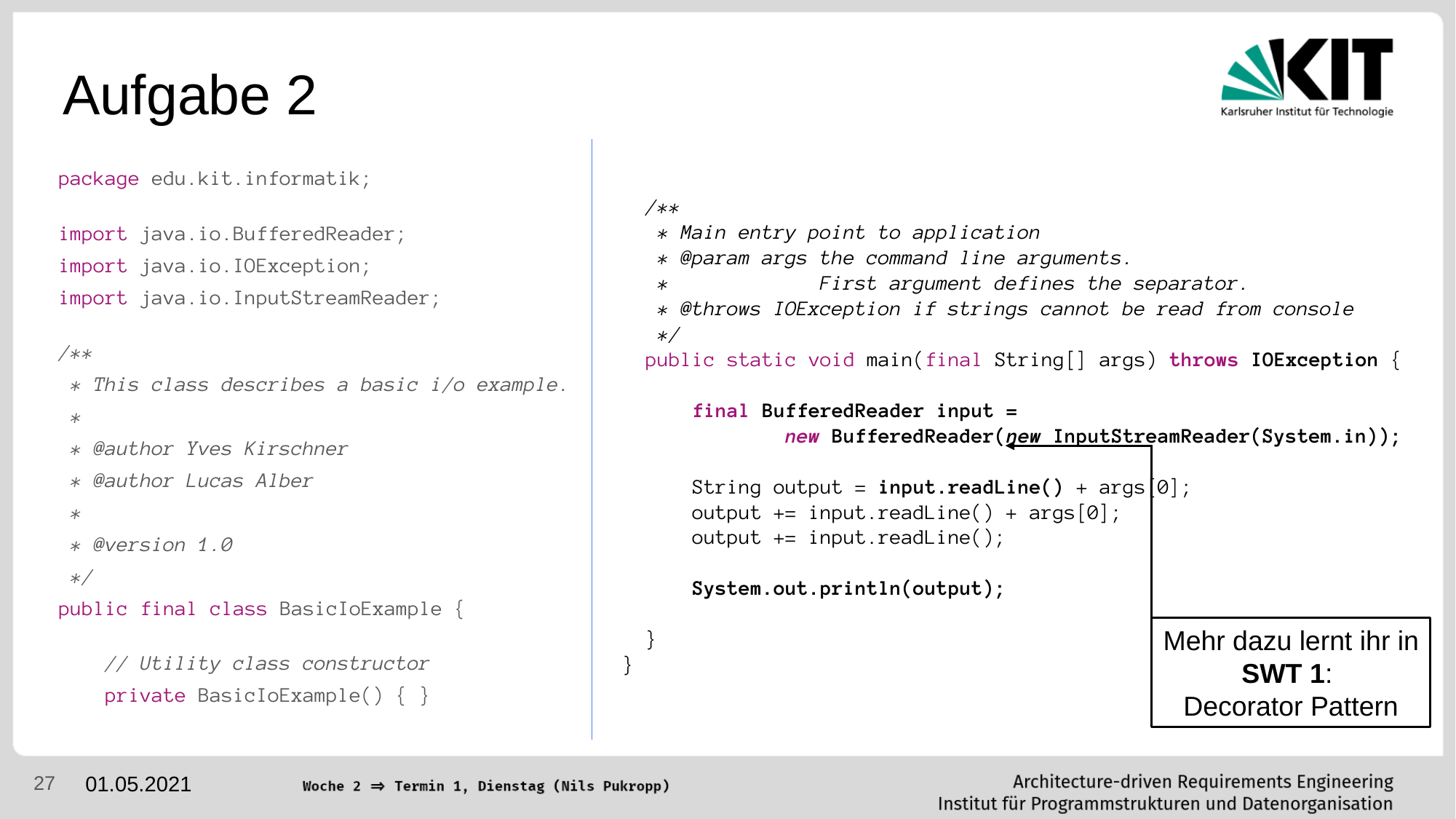

# Aufgabe 2
package edu.kit.informatik;
import java.io.BufferedReader;
import java.io.IOException;
import java.io.InputStreamReader;
/**
 * This class describes a basic i/o example.
 *
 * @author Yves Kirschner
 * @author Lucas Alber
 *
 * @version 1.0
 */
public final class BasicIoExample {
    // Utility class constructor
    private BasicIoExample() { }
  /**
   * Main entry point to application
   * @param args the command line arguments.
   *             First argument defines the separator.
   * @throws IOException if strings cannot be read from console
   */
  public static void main(final String[] args) throws IOException {

      final BufferedReader input =
              new BufferedReader(new InputStreamReader(System.in));

      String output = input.readLine() + args[0];
      output += input.readLine() + args[0];
      output += input.readLine();

      System.out.println(output);

  }
}
Mehr dazu lernt ihr in SWT 1:
Decorator Pattern
27
01.05.2021